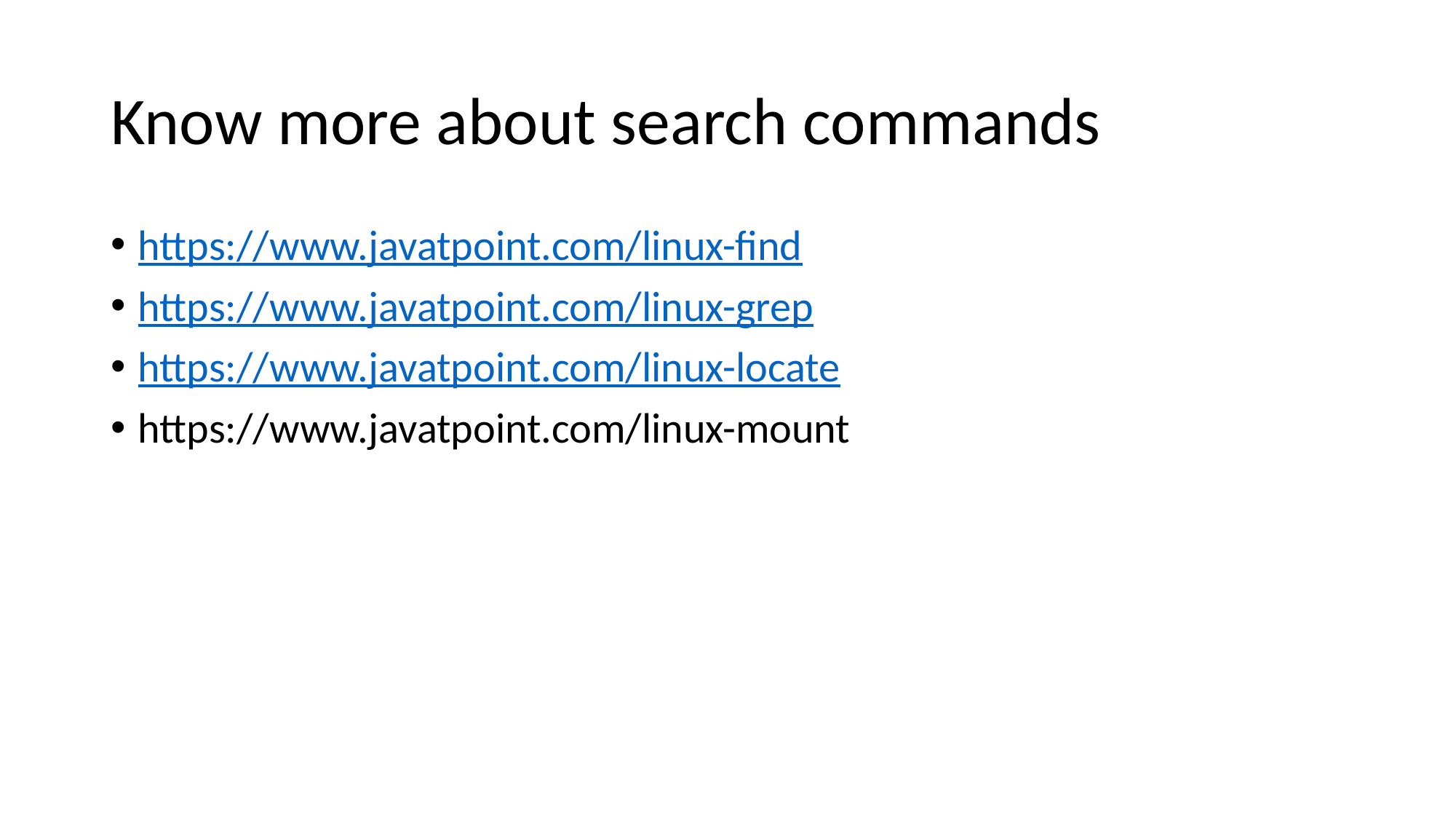

# Know more about search commands
https://www.javatpoint.com/linux-find
https://www.javatpoint.com/linux-grep
https://www.javatpoint.com/linux-locate
https://www.javatpoint.com/linux-mount